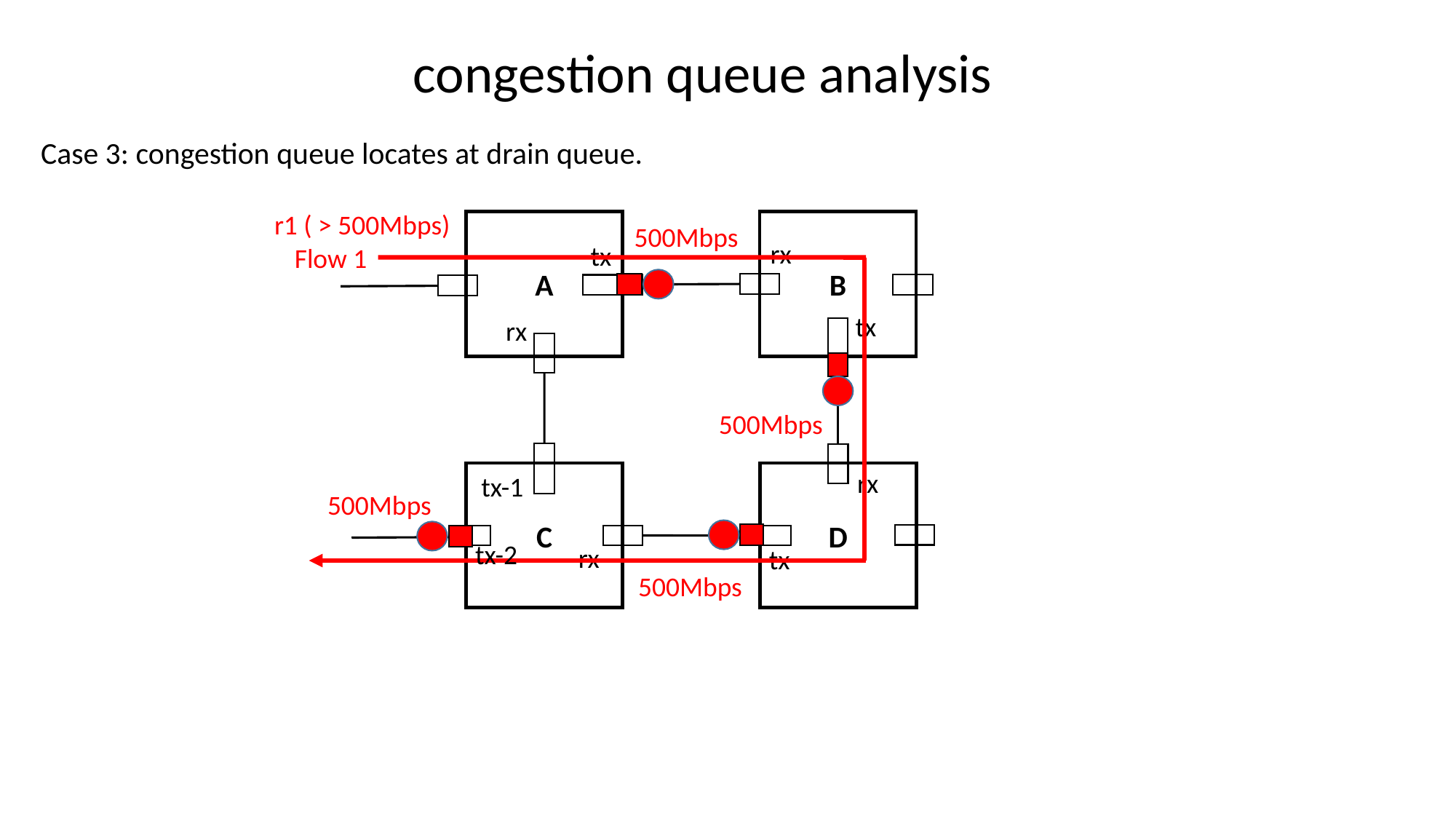

congestion queue analysis
Case 3: congestion queue locates at drain queue.
r1 ( > 500Mbps)
A
B
500Mbps
rx
tx
Flow 1

tx
rx

500Mbps

rx
C
D
tx-1
500Mbps

tx-2
rx
tx
500Mbps